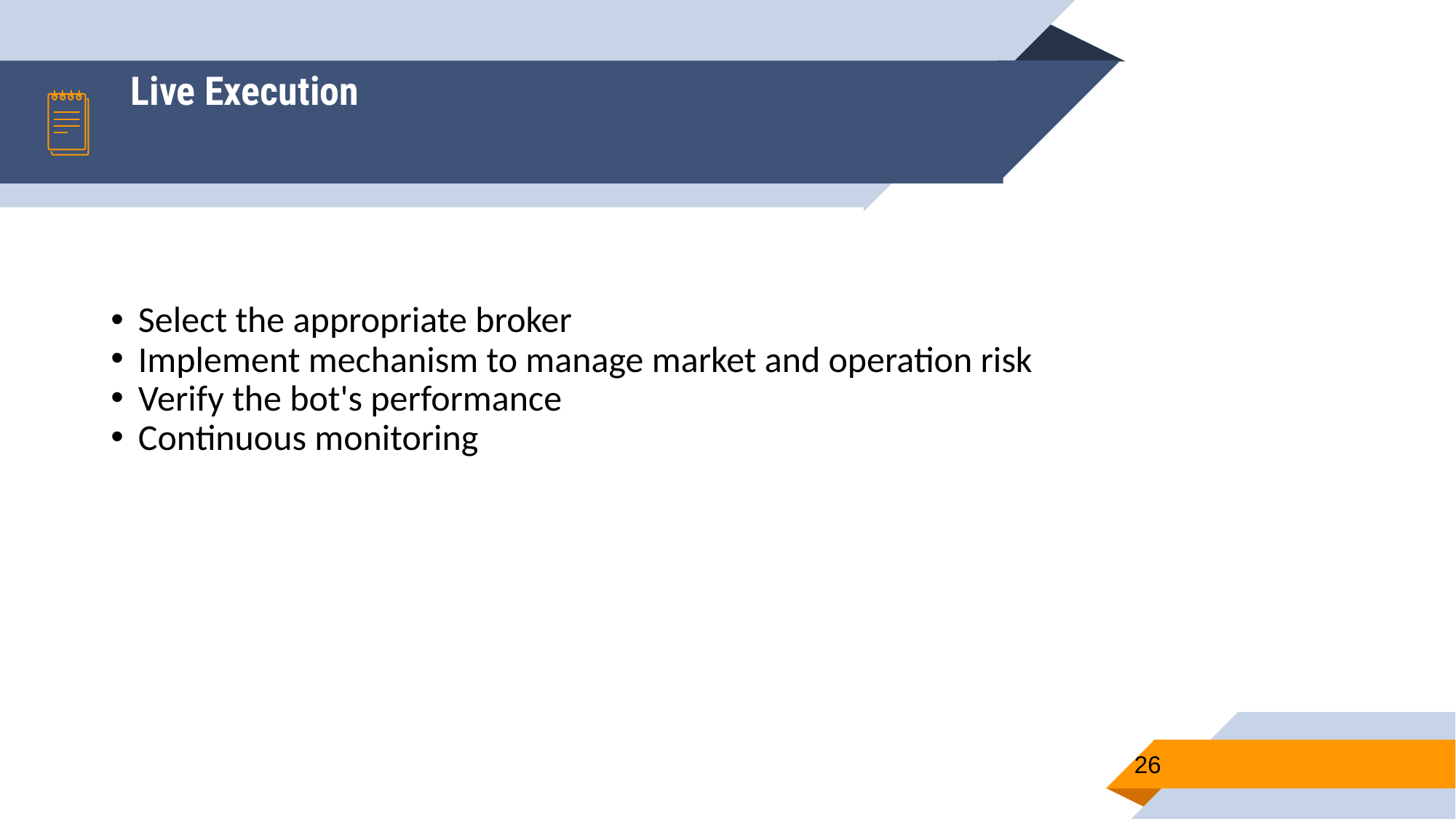

Live Execution

Select the appropriate broker
Implement mechanism to manage market and operation risk
Verify the bot's performance
Continuous monitoring
26